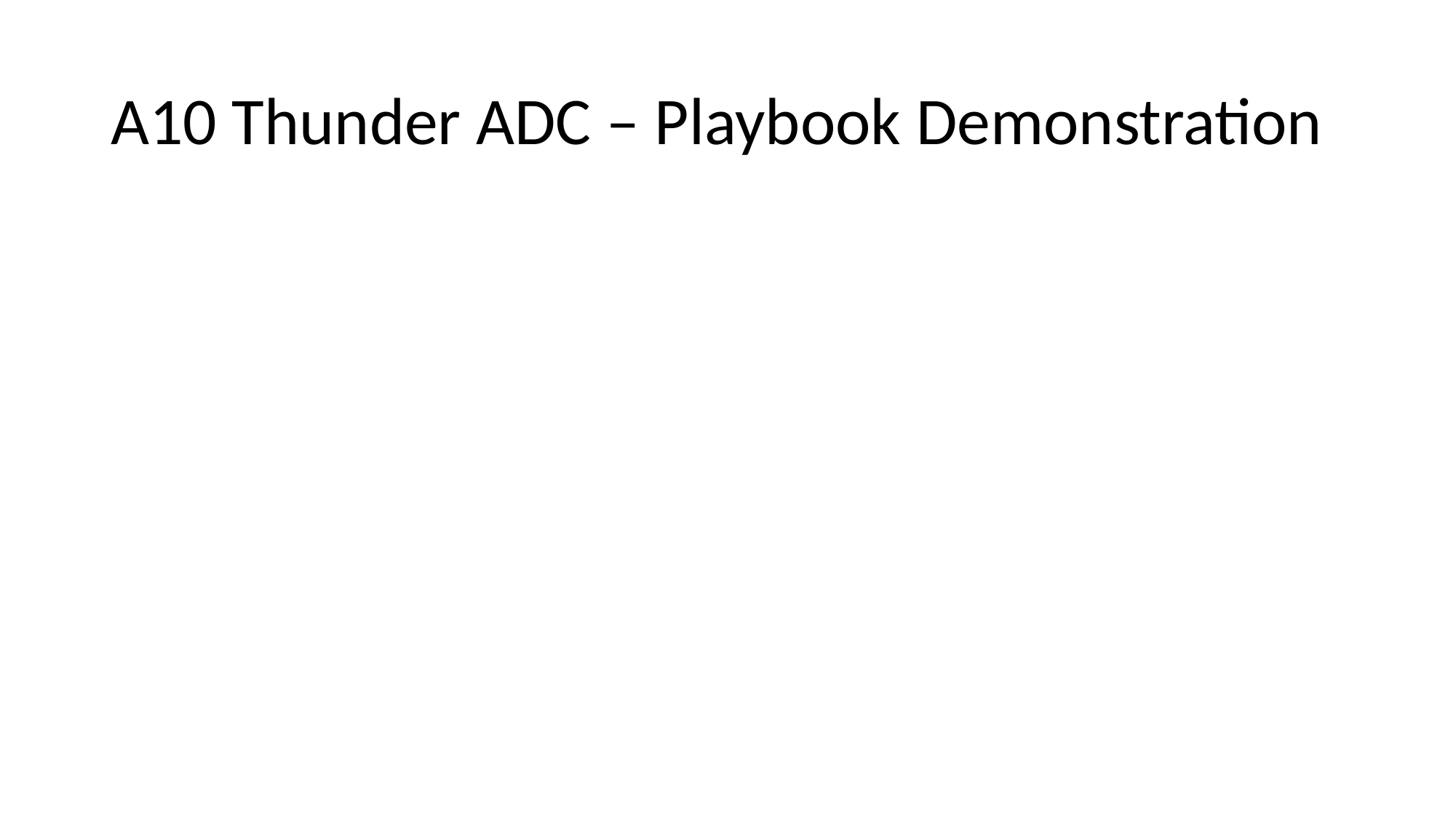

# A10 Thunder ADC – Playbook Demonstration